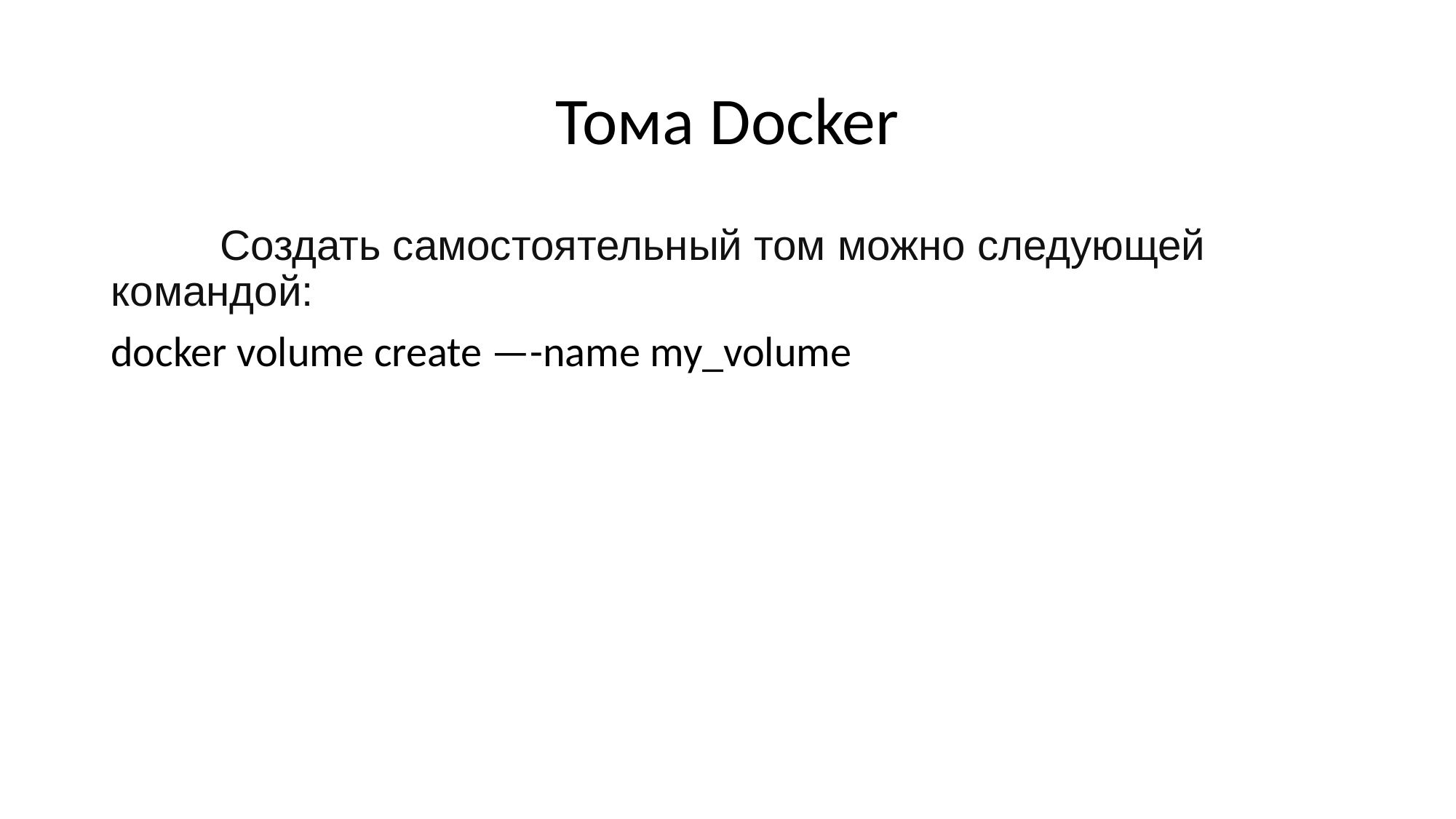

# Тома Docker
	Создать самостоятельный том можно следующей командой:
docker volume create —-name my_volume